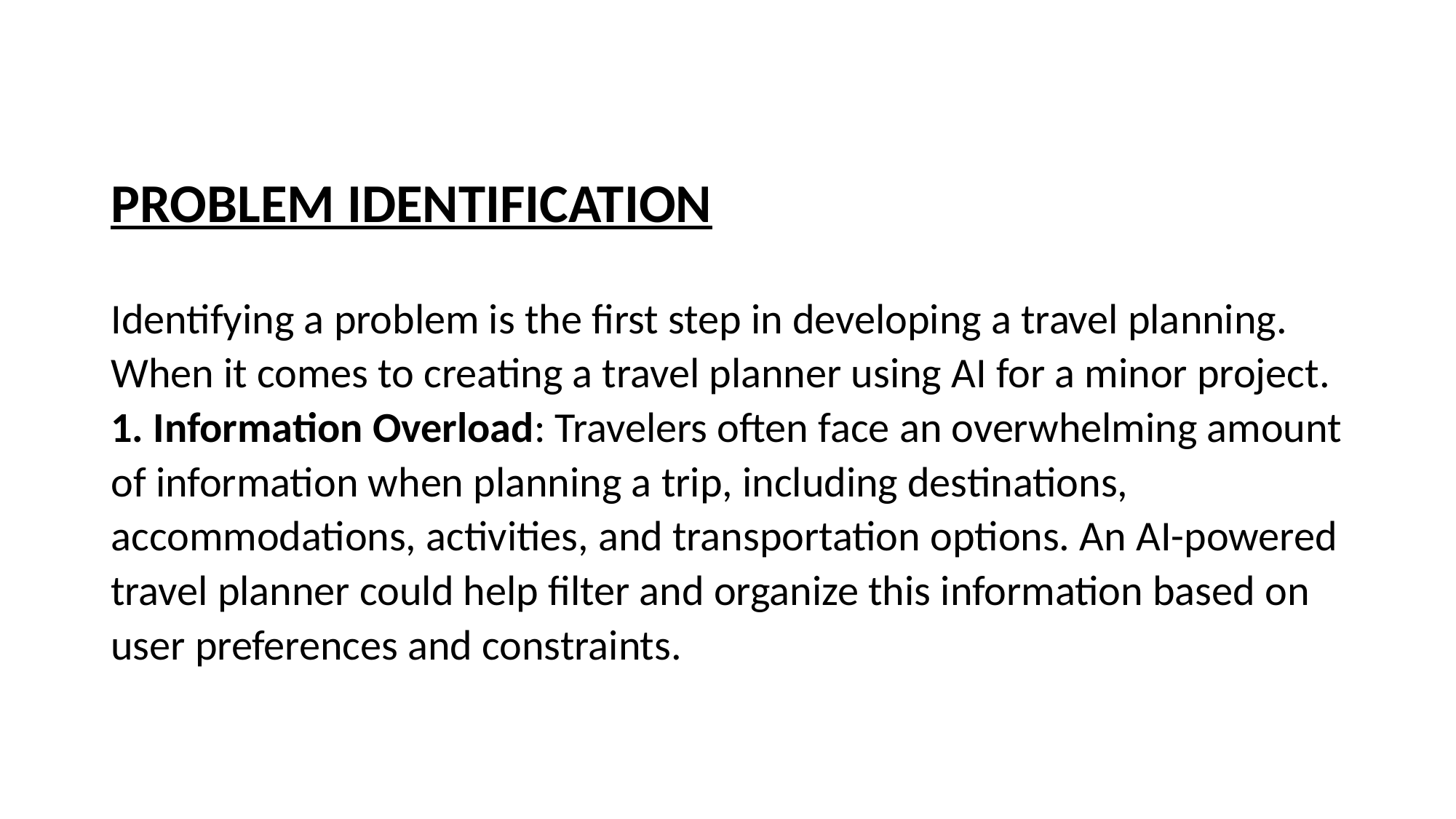

# PROBLEM IDENTIFICATION Identifying a problem is the first step in developing a travel planning. When it comes to creating a travel planner using AI for a minor project. 1. Information Overload: Travelers often face an overwhelming amount of information when planning a trip, including destinations, accommodations, activities, and transportation options. An AI-powered travel planner could help filter and organize this information based on user preferences and constraints.